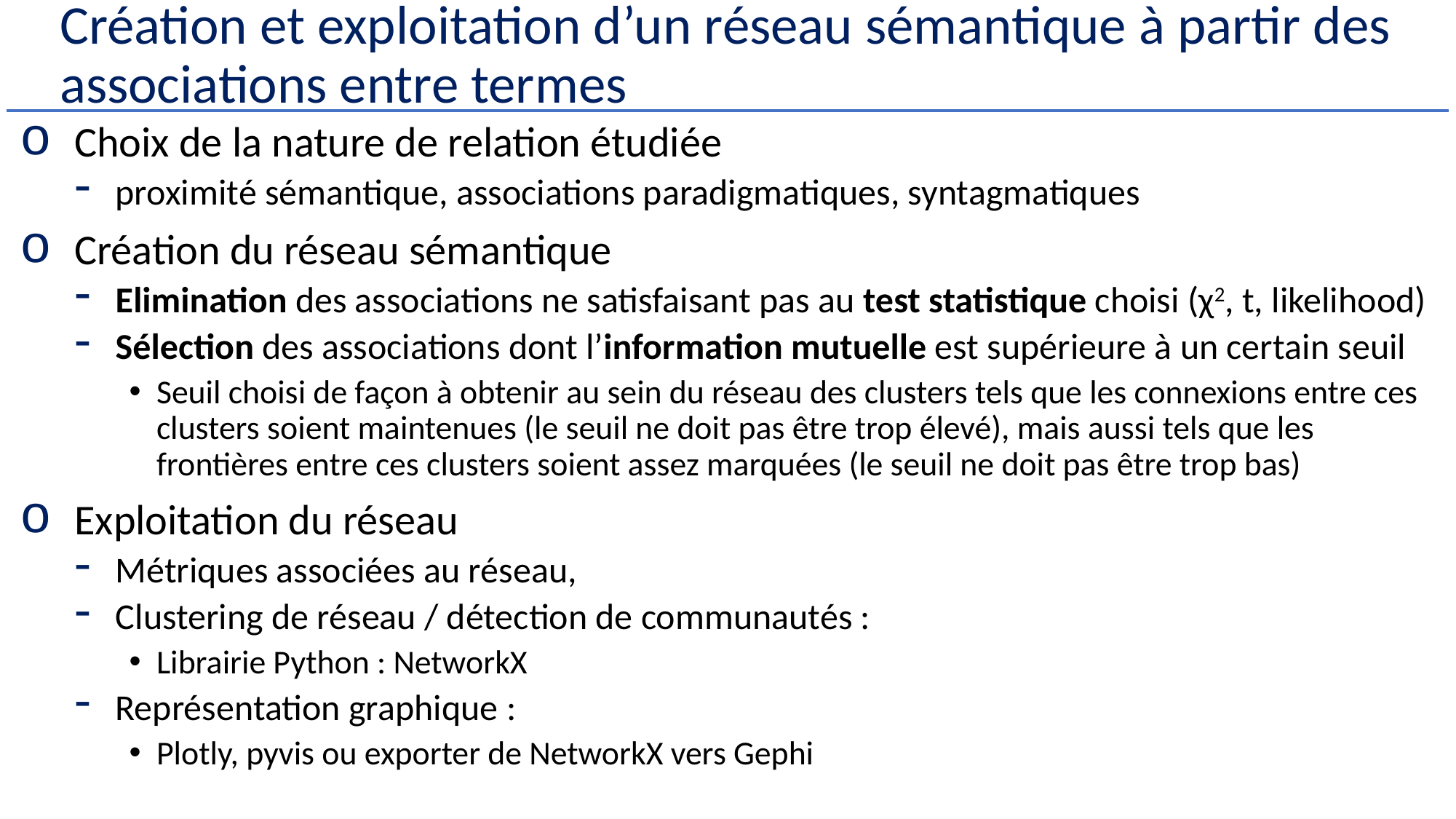

# Création et exploitation d’un réseau sémantique à partir des associations entre termes
Choix de la nature de relation étudiée
proximité sémantique, associations paradigmatiques, syntagmatiques
Création du réseau sémantique
Elimination des associations ne satisfaisant pas au test statistique choisi (χ2, t, likelihood)
Sélection des associations dont l’information mutuelle est supérieure à un certain seuil
Seuil choisi de façon à obtenir au sein du réseau des clusters tels que les connexions entre ces clusters soient maintenues (le seuil ne doit pas être trop élevé), mais aussi tels que les frontières entre ces clusters soient assez marquées (le seuil ne doit pas être trop bas)
Exploitation du réseau
Métriques associées au réseau,
Clustering de réseau / détection de communautés :
Librairie Python : NetworkX
Représentation graphique :
Plotly, pyvis ou exporter de NetworkX vers Gephi